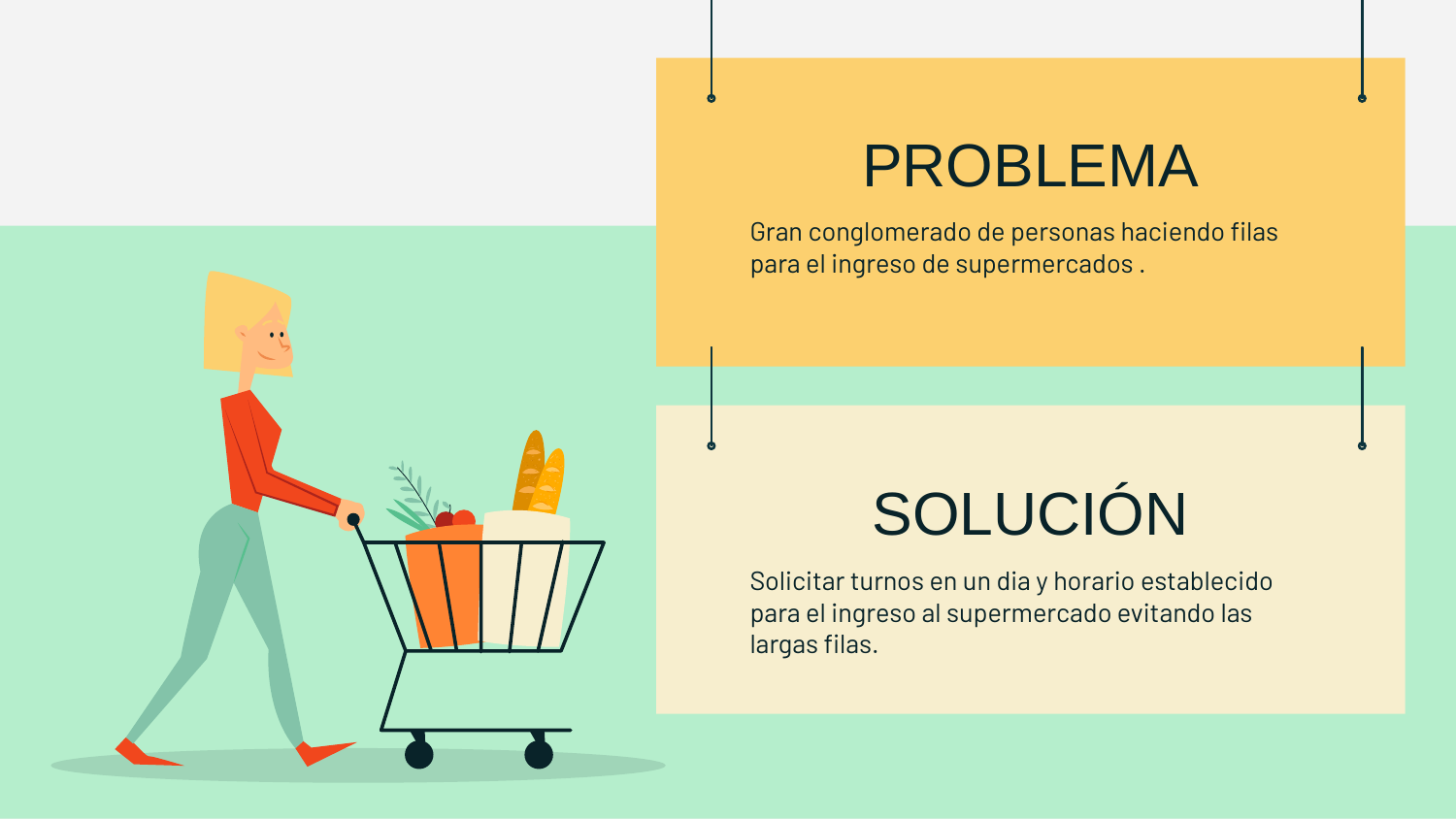

# PROBLEMA
Gran conglomerado de personas haciendo filas para el ingreso de supermercados .

SOLUCIÓN
Solicitar turnos en un dia y horario establecido para el ingreso al supermercado evitando las largas filas.